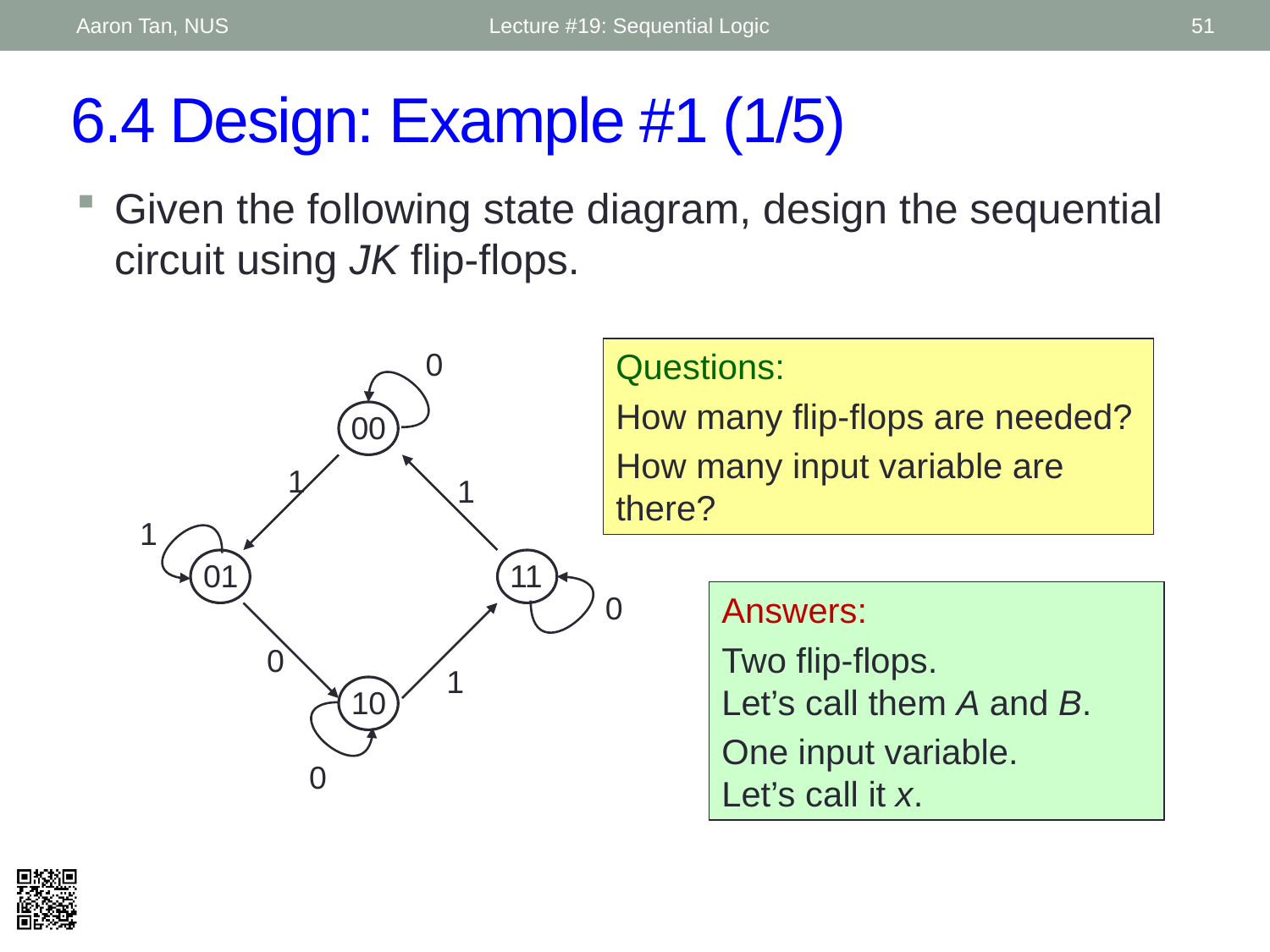

Aaron Tan, NUS
Lecture #19: Sequential Logic
51
# 6.4 Design: Example #1 (1/5)
Given the following state diagram, design the sequential circuit using JK flip-flops.
0

00

1

1
1
01

11

0

0
1
10

0
Questions:
How many flip-flops are needed?
How many input variable are there?
Answers:
Two flip-flops.
Let’s call them A and B.
One input variable.
Let’s call it x.